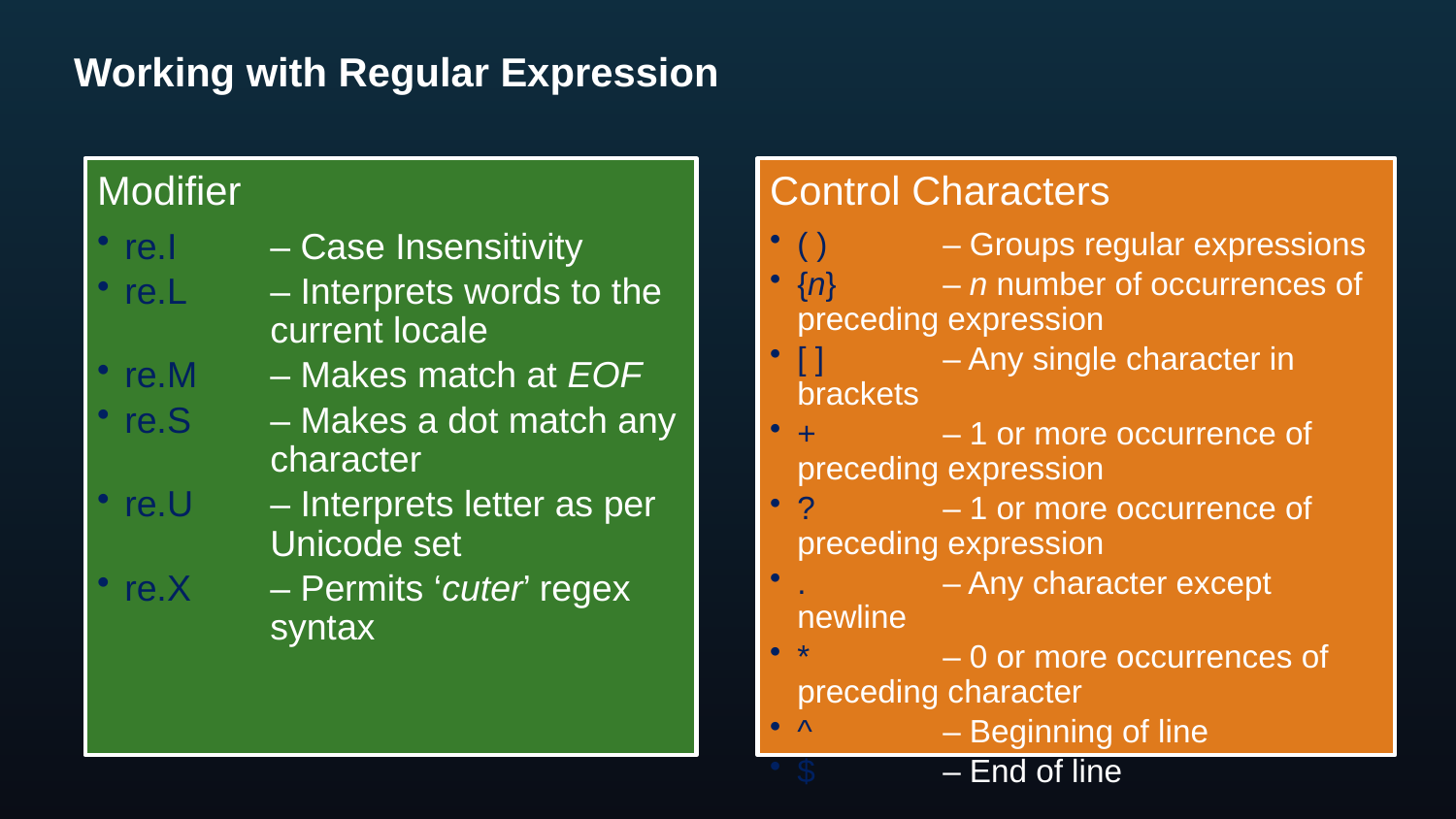

# Working with Regular Expression

Modifier
re.I	– Case Insensitivity
re.L	– Interprets words to the 	current locale
re.M	– Makes match at EOF
re.S	– Makes a dot match any 	character
re.U	– Interprets letter as per 	Unicode set
re.X	– Permits ‘cuter’ regex 	syntax
Control Characters
( ) 	– Groups regular expressions
{n} 	– n number of occurrences of 	preceding expression
[ ] 	– Any single character in brackets
+ 	– 1 or more occurrence of 	preceding expression
? 	– 1 or more occurrence of 	preceding expression
. 	– Any character except newline
* 	– 0 or more occurrences of 	preceding character
^ 	– Beginning of line
$ 	– End of line